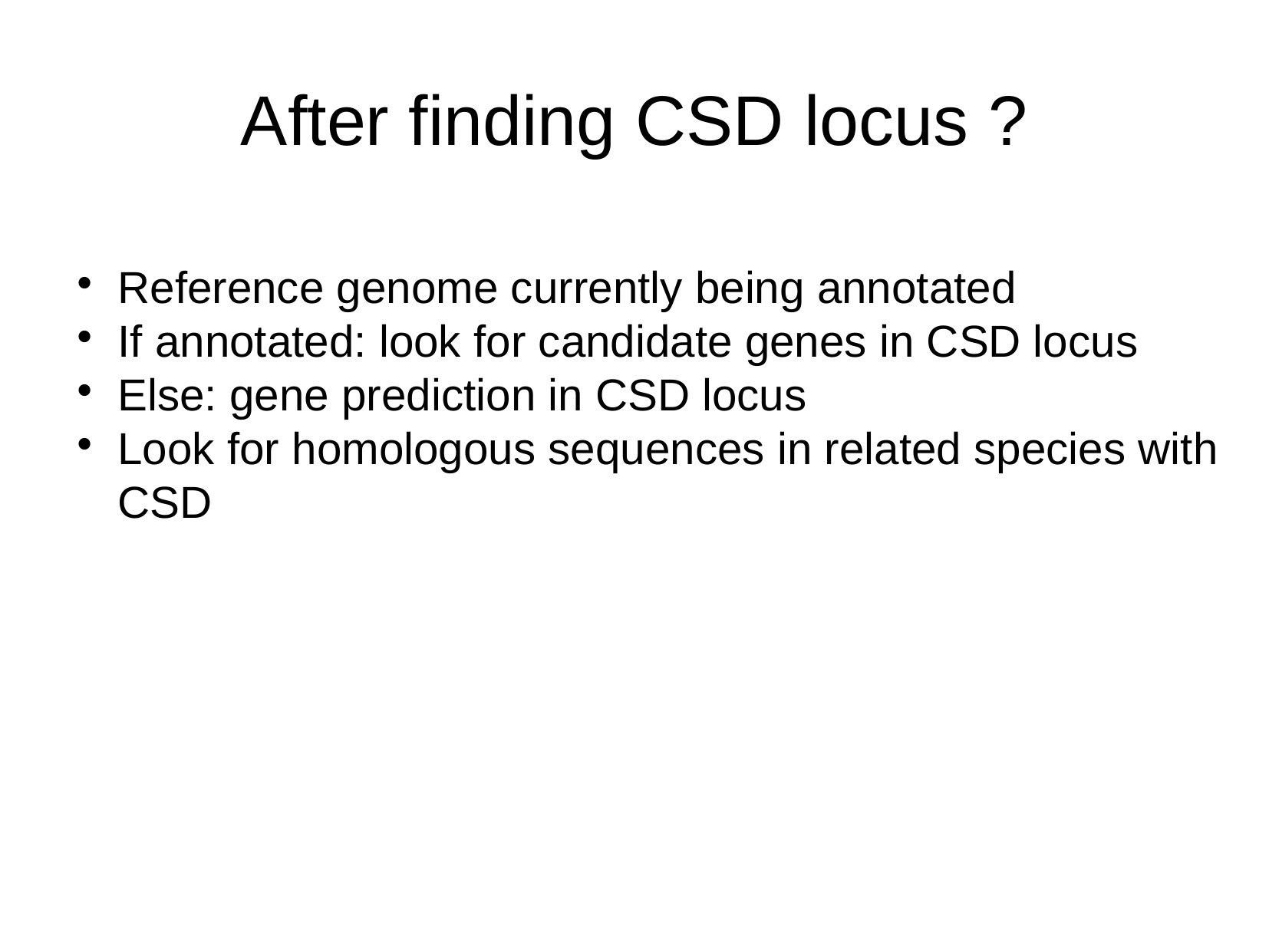

After finding CSD locus ?
Reference genome currently being annotated
If annotated: look for candidate genes in CSD locus
Else: gene prediction in CSD locus
Look for homologous sequences in related species with CSD